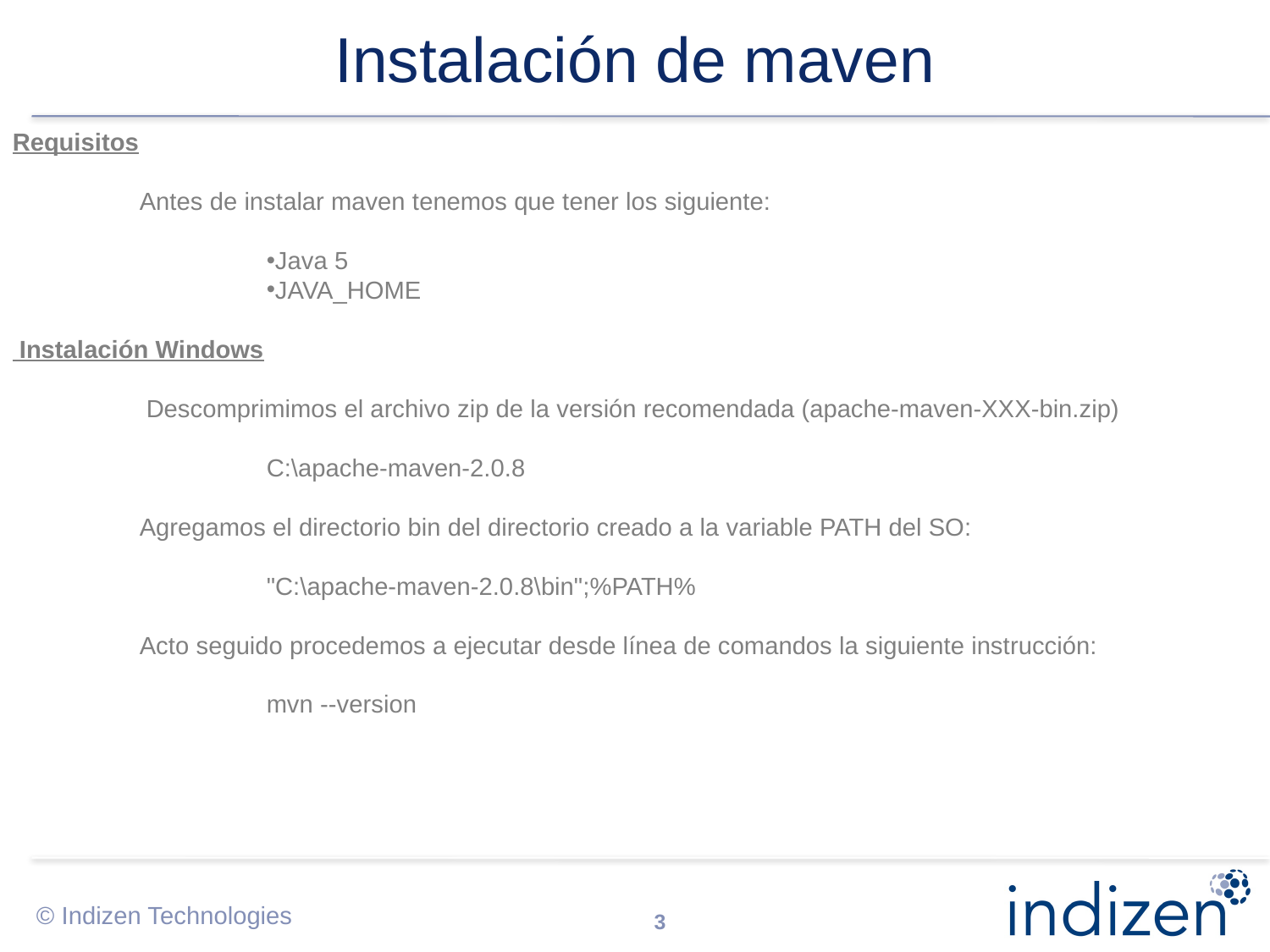

# Instalación de maven

Requisitos

	Antes de instalar maven tenemos que tener los siguiente:

Java 5
JAVA_HOME

 Instalación Windows

	 Descomprimimos el archivo zip de la versión recomendada (apache-maven-XXX-bin.zip)

		C:\apache-maven-2.0.8

	Agregamos el directorio bin del directorio creado a la variable PATH del SO:

		"C:\apache-maven-2.0.8\bin";%PATH%

	Acto seguido procedemos a ejecutar desde línea de comandos la siguiente instrucción:

		mvn --version